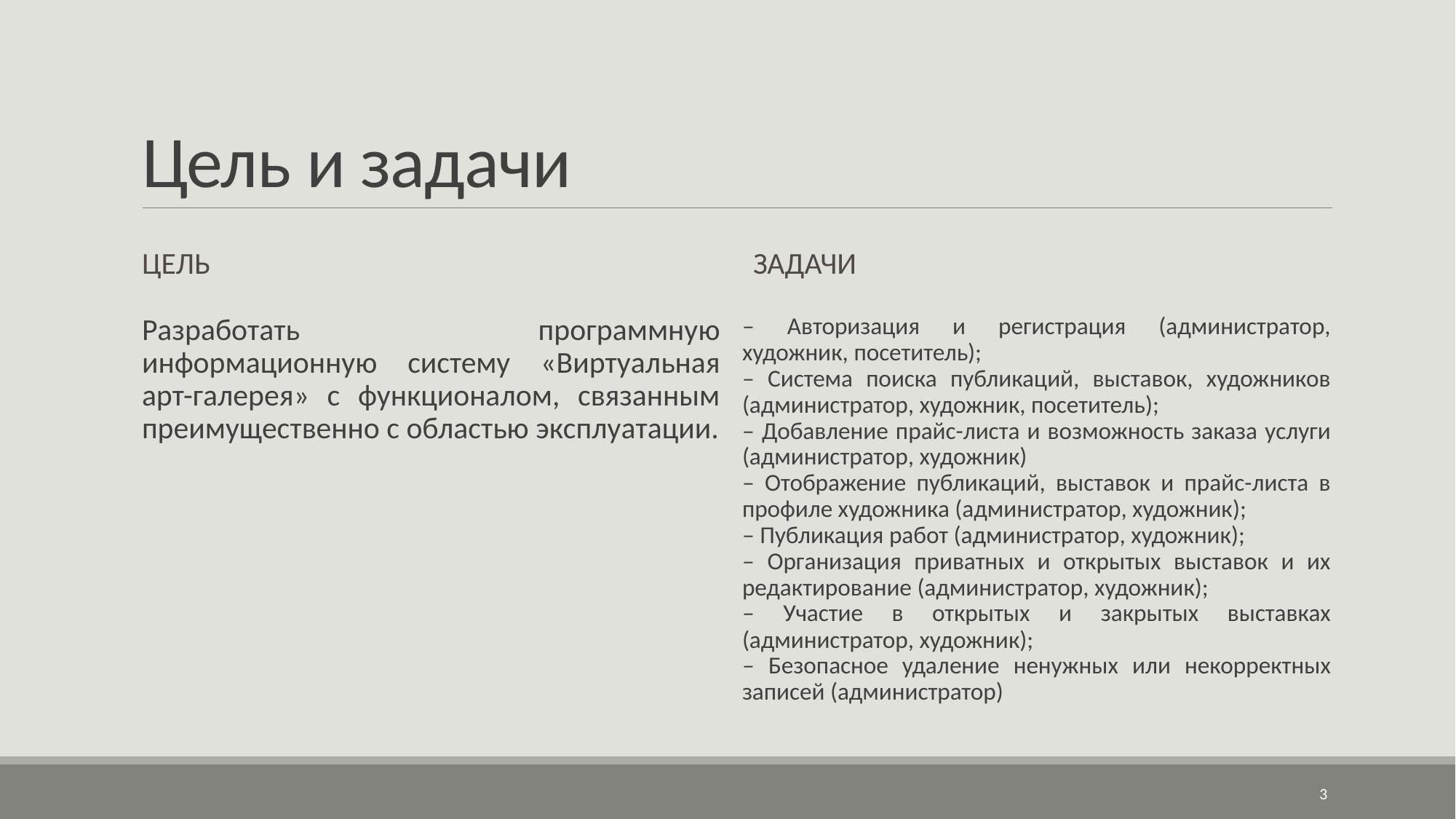

# Цель и задачи
Цель
Задачи
‒ Авторизация и регистрация (администратор, художник, посетитель);
‒ Система поиска публикаций, выставок, художников (администратор, художник, посетитель);
‒ Добавление прайс-листа и возможность заказа услуги (администратор, художник)
‒ Отображение публикаций, выставок и прайс-листа в профиле художника (администратор, художник);
‒ Публикация работ (администратор, художник);
‒ Организация приватных и открытых выставок и их редактирование (администратор, художник);
‒ Участие в открытых и закрытых выставках (администратор, художник);
‒ Безопасное удаление ненужных или некорректных записей (администратор)
Разработать программную информационную систему «Виртуальная арт-галерея» с функционалом, связанным преимущественно с областью эксплуатации.
3